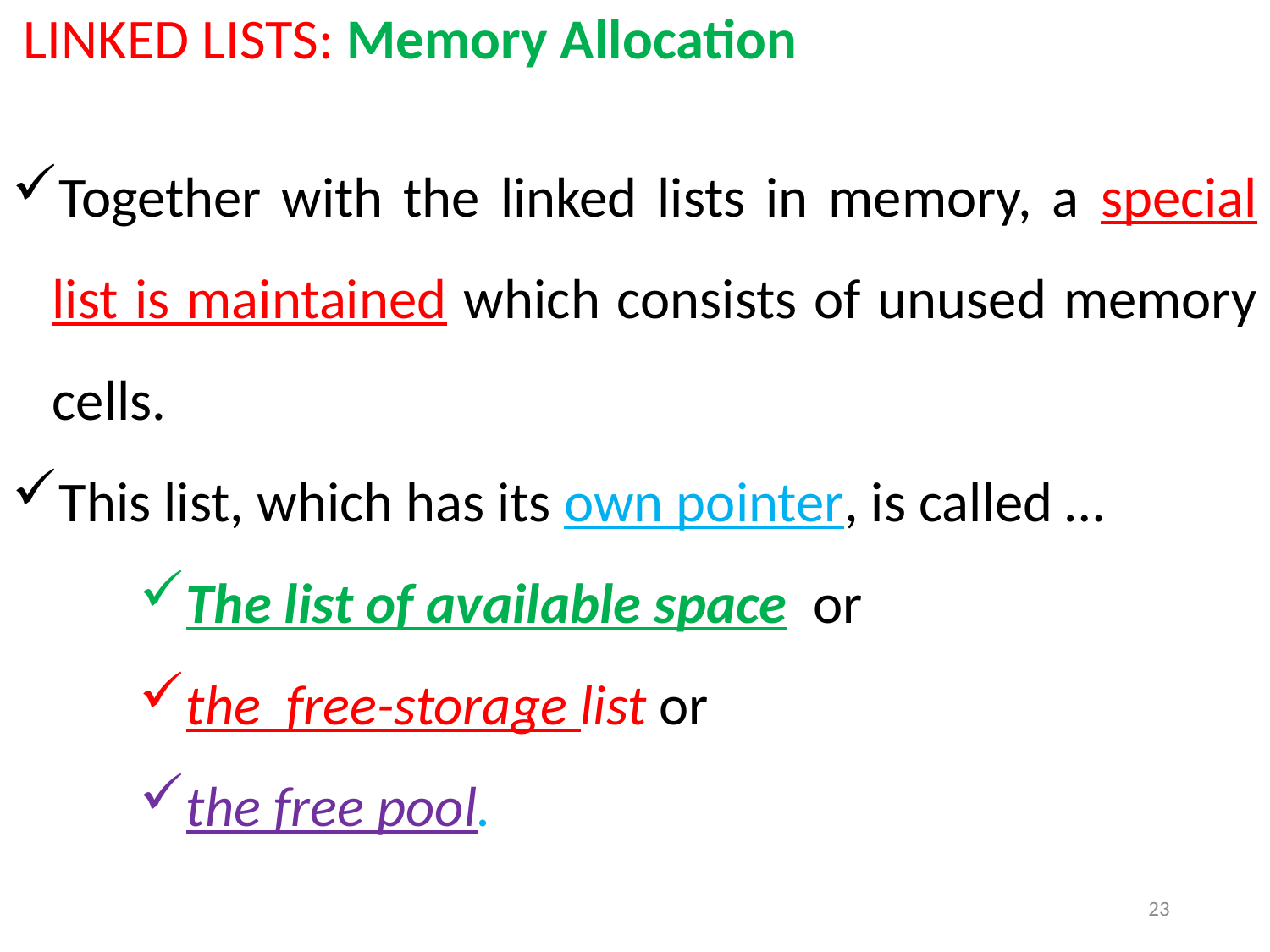

LINKED LISTS: Memory Allocation

Together with the linked lists in memory, a special list is maintained which consists of unused memory cells.
This list, which has its own pointer, is called …
The list of available space  or
the  free-storage list or
the free pool.
23